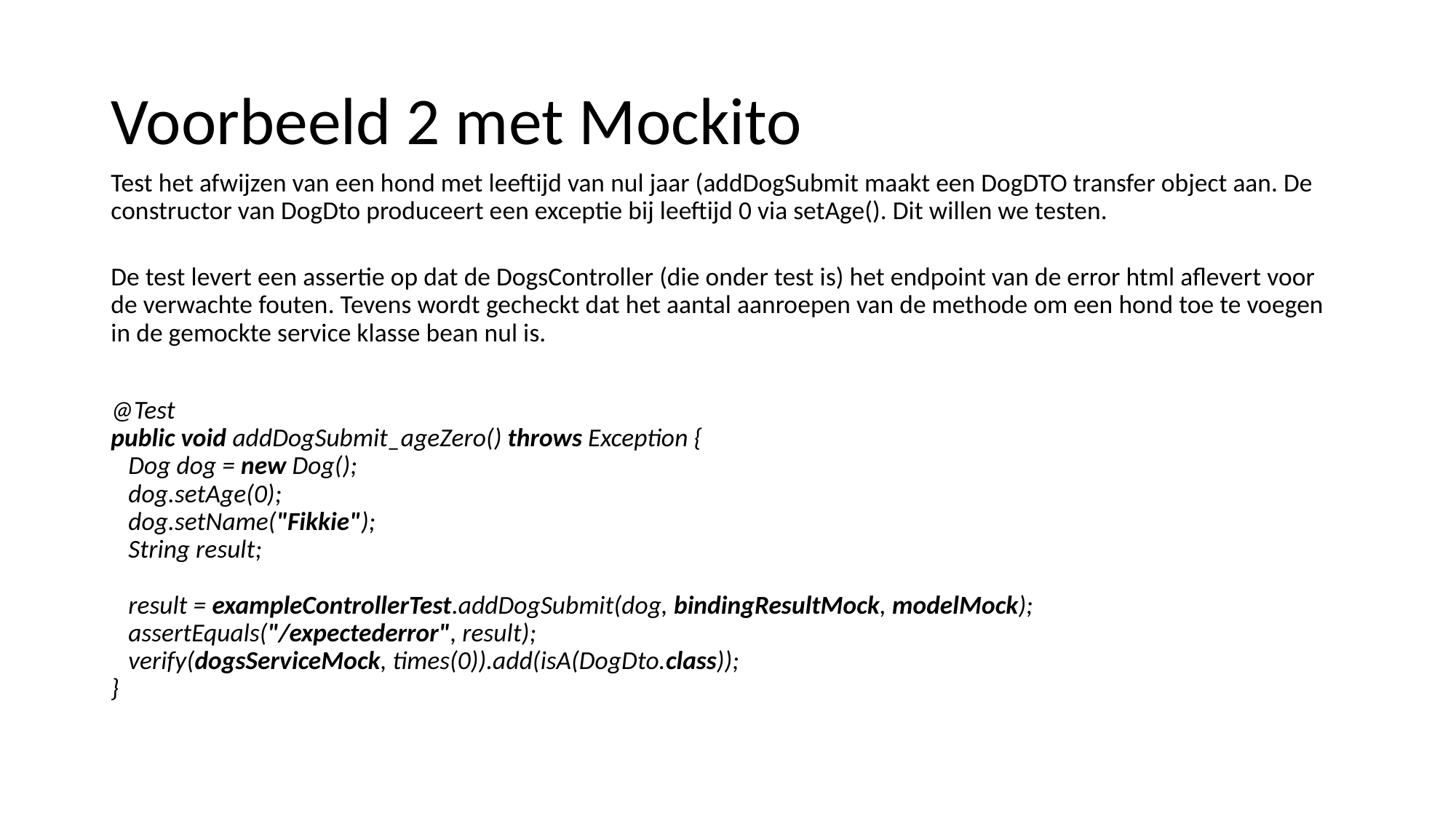

# Voorbeeld 2 met Mockito
Test het afwijzen van een hond met leeftijd van nul jaar (addDogSubmit maakt een DogDTO transfer object aan. De constructor van DogDto produceert een exceptie bij leeftijd 0 via setAge(). Dit willen we testen.
De test levert een assertie op dat de DogsController (die onder test is) het endpoint van de error html aflevert voor de verwachte fouten. Tevens wordt gecheckt dat het aantal aanroepen van de methode om een hond toe te voegen in de gemockte service klasse bean nul is.

@Test
public void addDogSubmit_ageZero() throws Exception {
   Dog dog = new Dog();
   dog.setAge(0);
   dog.setName("Fikkie");
   String result;
   result = exampleControllerTest.addDogSubmit(dog, bindingResultMock, modelMock);
   assertEquals("/expectederror", result);
   verify(dogsServiceMock, times(0)).add(isA(DogDto.class));
}